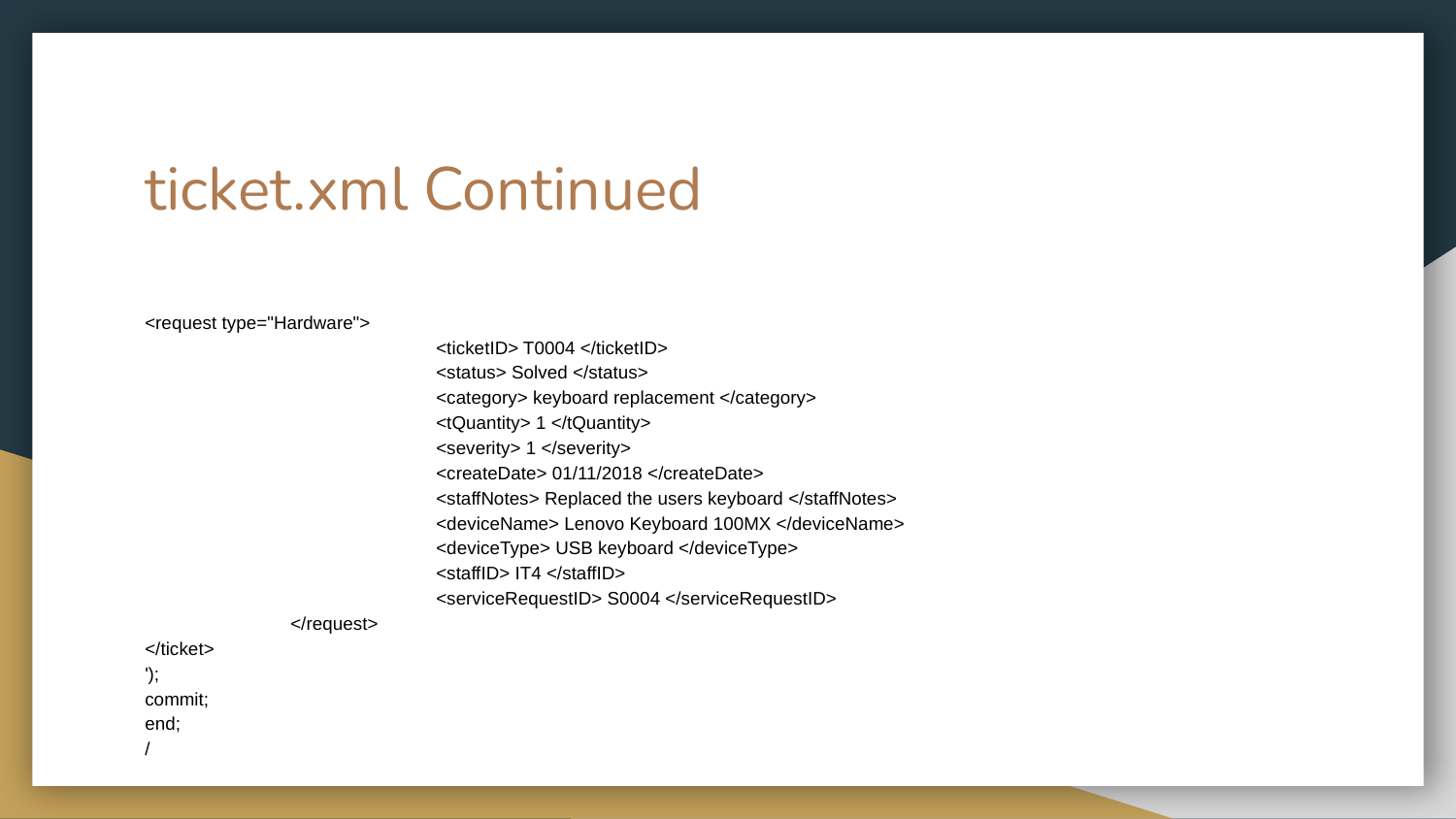

# ticket.xml Continued
<request type="Hardware">
		<ticketID> T0004 </ticketID>
		<status> Solved </status>
		<category> keyboard replacement </category>
		<tQuantity> 1 </tQuantity>
		<severity> 1 </severity>
		<createDate> 01/11/2018 </createDate>
		<staffNotes> Replaced the users keyboard </staffNotes>
		<deviceName> Lenovo Keyboard 100MX </deviceName>
		<deviceType> USB keyboard </deviceType>
		<staffID> IT4 </staffID>
		<serviceRequestID> S0004 </serviceRequestID>
	</request>
</ticket>
');
commit;
end;
/